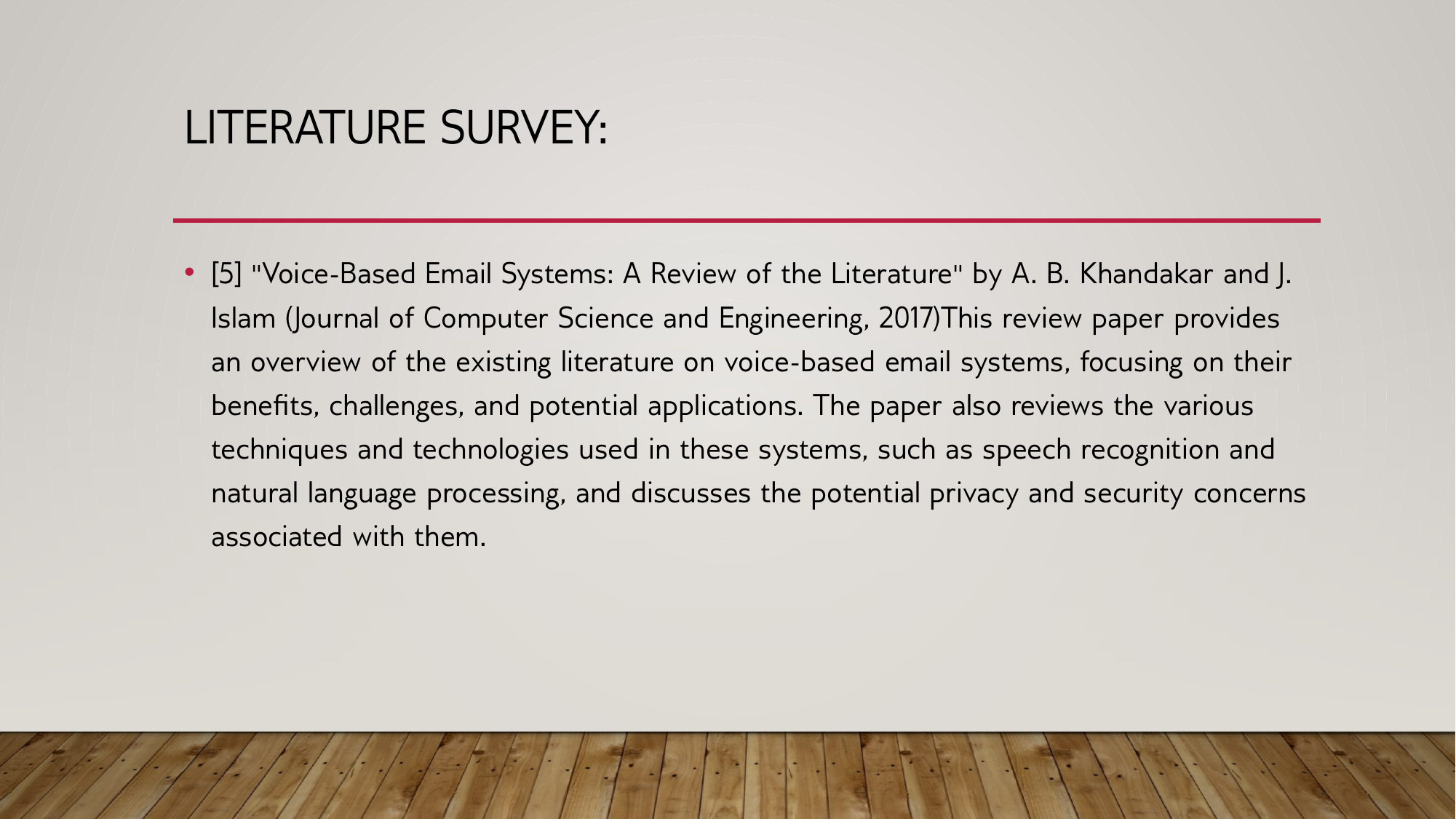

# LITERATURE SURVEY:
[5] "Voice-Based Email Systems: A Review of the Literature" by A. B. Khandakar and J. Islam (Journal of Computer Science and Engineering, 2017)This review paper provides an overview of the existing literature on voice-based email systems, focusing on their benefits, challenges, and potential applications. The paper also reviews the various techniques and technologies used in these systems, such as speech recognition and natural language processing, and discusses the potential privacy and security concerns associated with them.